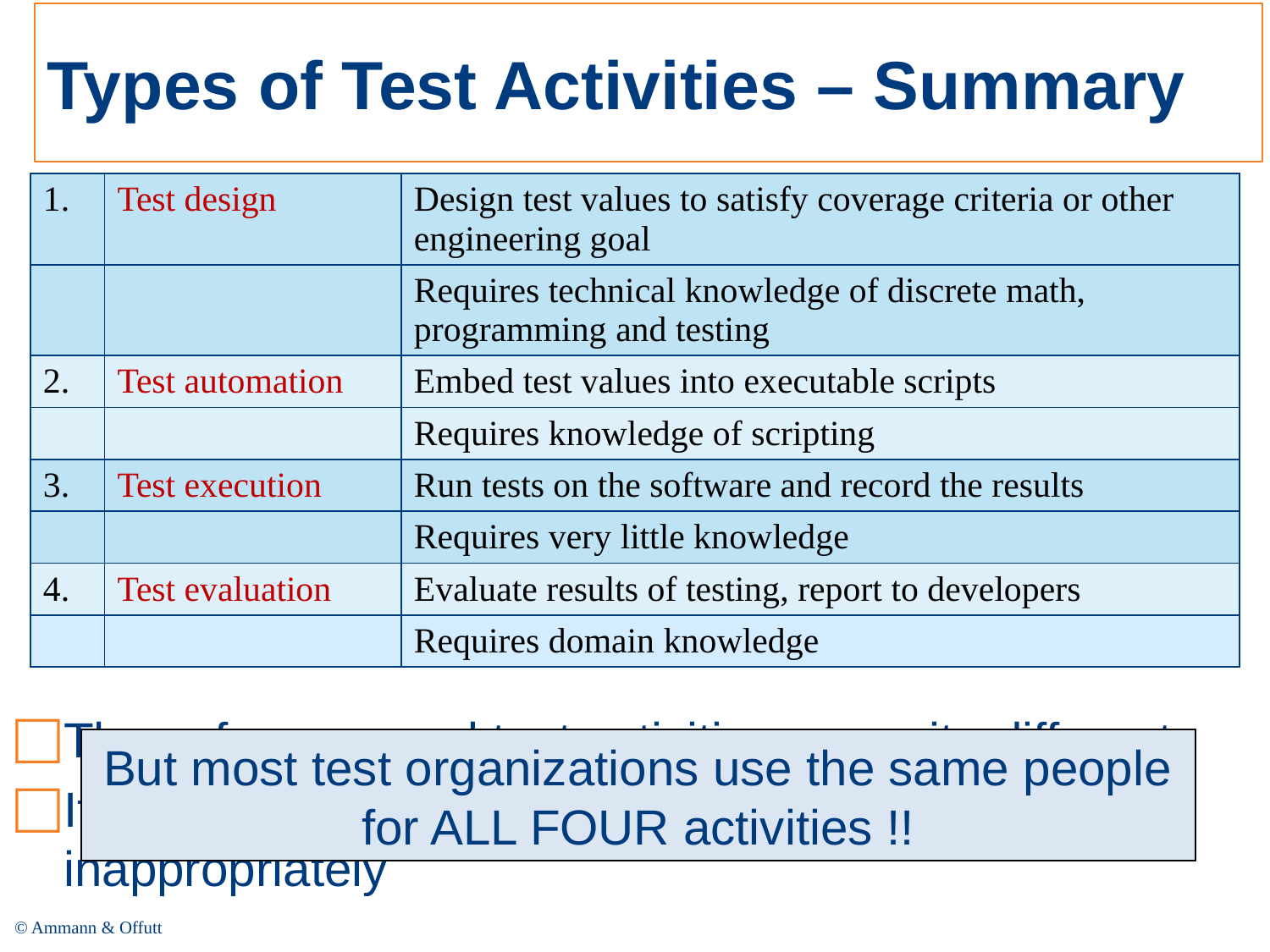

# Types of Test Activities – Summary
| 1. | Test design | Design test values to satisfy coverage criteria or other engineering goal |
| --- | --- | --- |
|  |  | Requires technical knowledge of discrete math, programming and testing |
| 2. | Test automation | Embed test values into executable scripts |
|  |  | Requires knowledge of scripting |
| 3. | Test execution | Run tests on the software and record the results |
|  |  | Requires very little knowledge |
| 4. | Test evaluation | Evaluate results of testing, report to developers |
|  |  | Requires domain knowledge |
These four general test activities are quite different
It is a poor use of resources to use people inappropriately
But most test organizations use the same people for ALL FOUR activities !!
© Ammann & Offutt